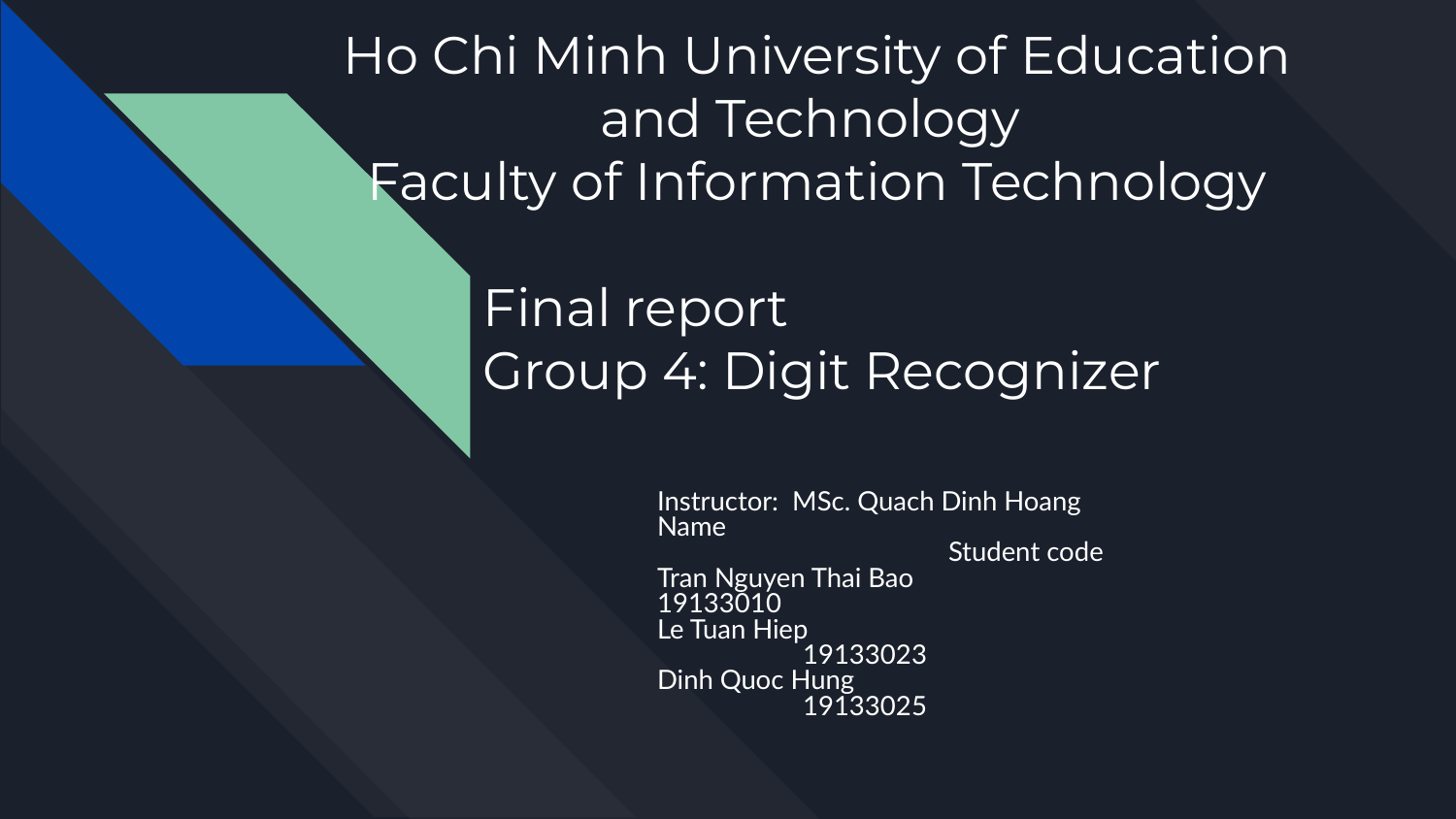

Ho Chi Minh University of Education and Technology
Faculty of Information Technology
# Final report
Group 4: Digit Recognizer
Instructor:  MSc. Quach Dinh Hoang
Name						Student code
Tran Nguyen Thai Bao			19133010
Le Tuan Hiep				19133023
Dinh Quoc Hung				19133025